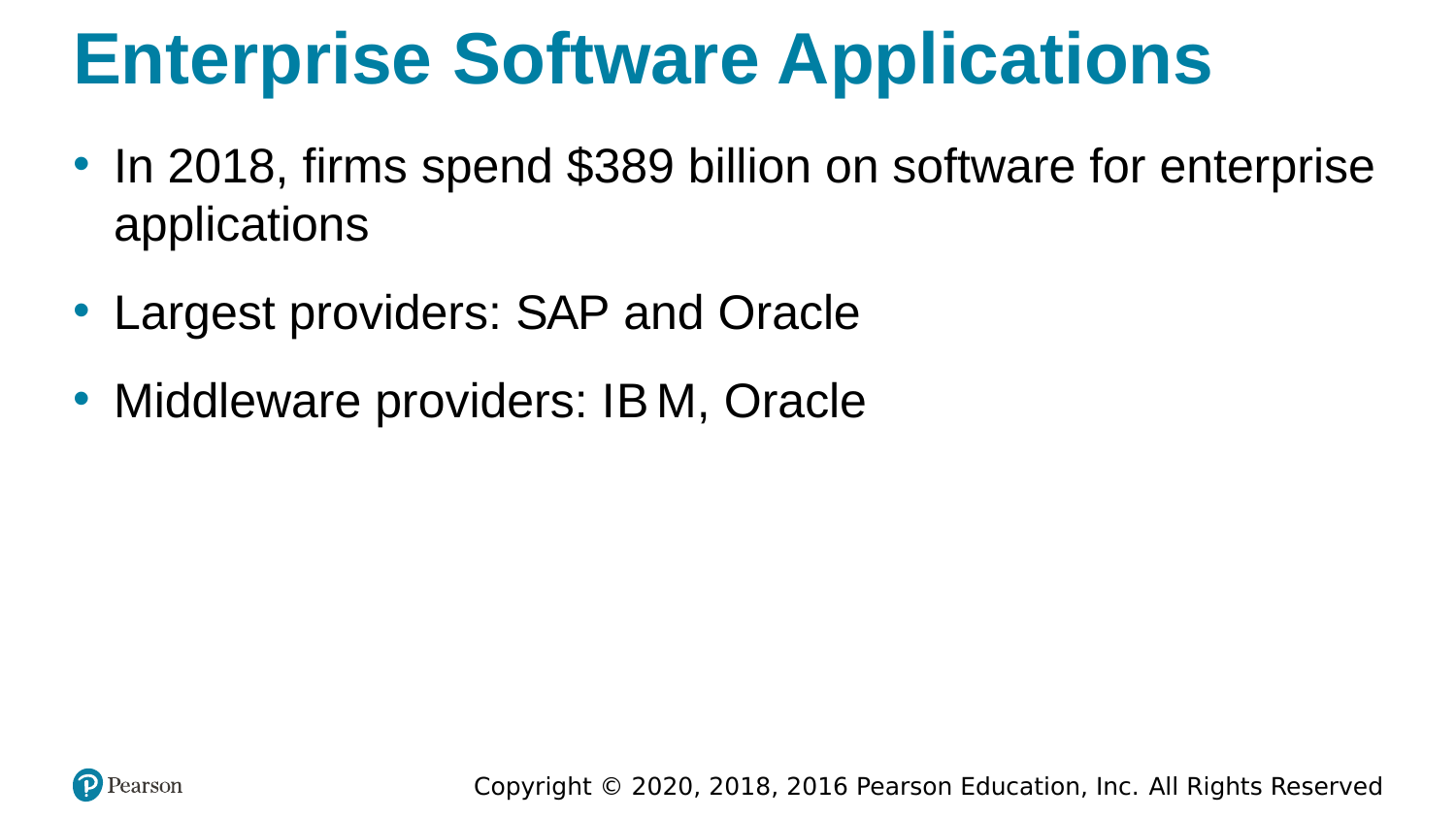

# Enterprise Software Applications
In 2018, firms spend $389 billion on software for enterprise applications
Largest providers: S A P and Oracle
Middleware providers: I B M, Oracle